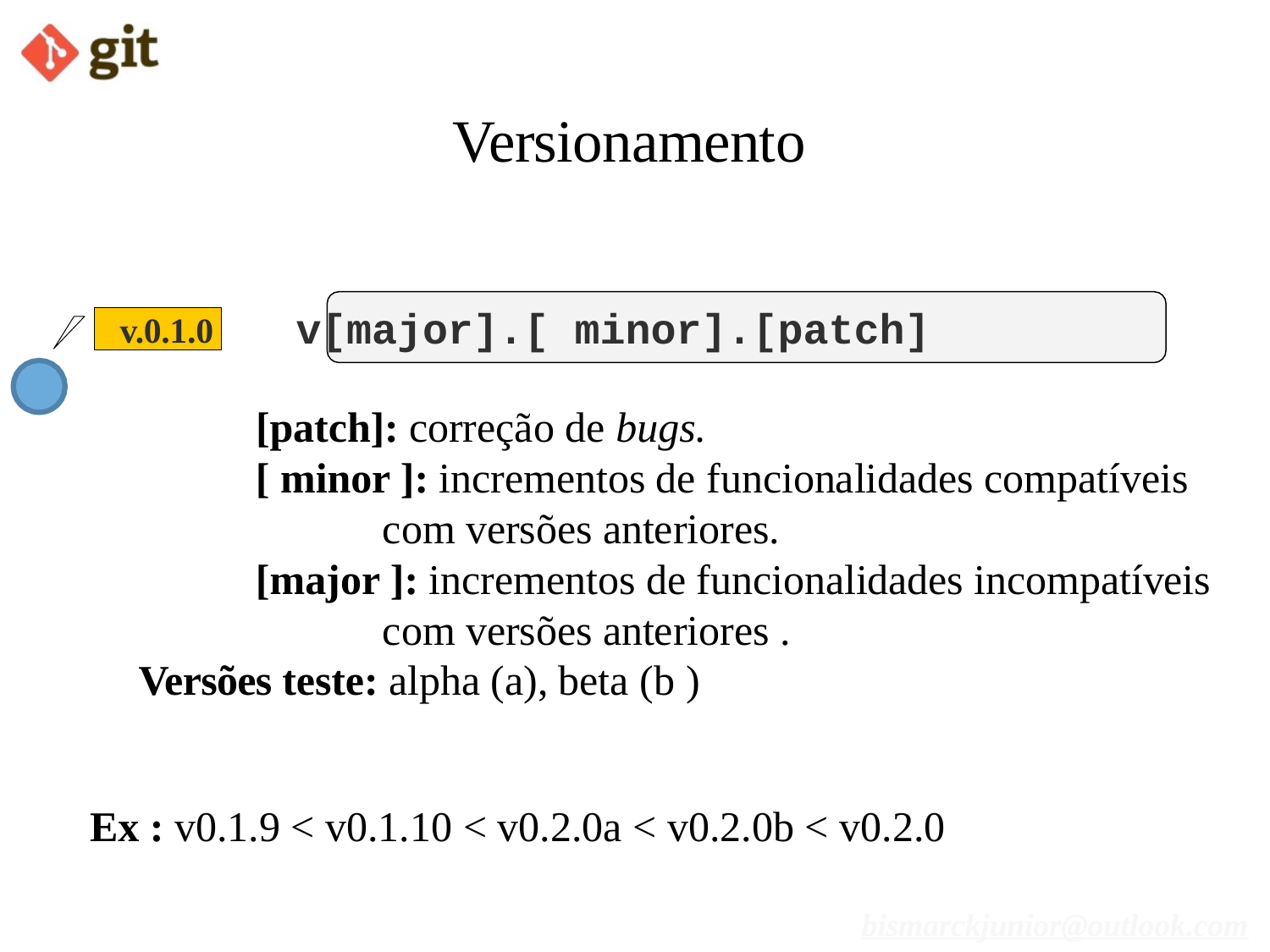

# Versionamento

v[major].[ minor].[patch]
v.0.1.0

[patch]: correção de bugs.
[ minor ]: incrementos de funcionalidades compatíveis  com versões anteriores.
[major ]: incrementos de funcionalidades incompatíveis  com versões anteriores .
Versões teste: alpha (a), beta (b )

Ex : v0.1.9 < v0.1.10 < v0.2.0a < v0.2.0b < v0.2.0
bismarckjunior@outlook.com